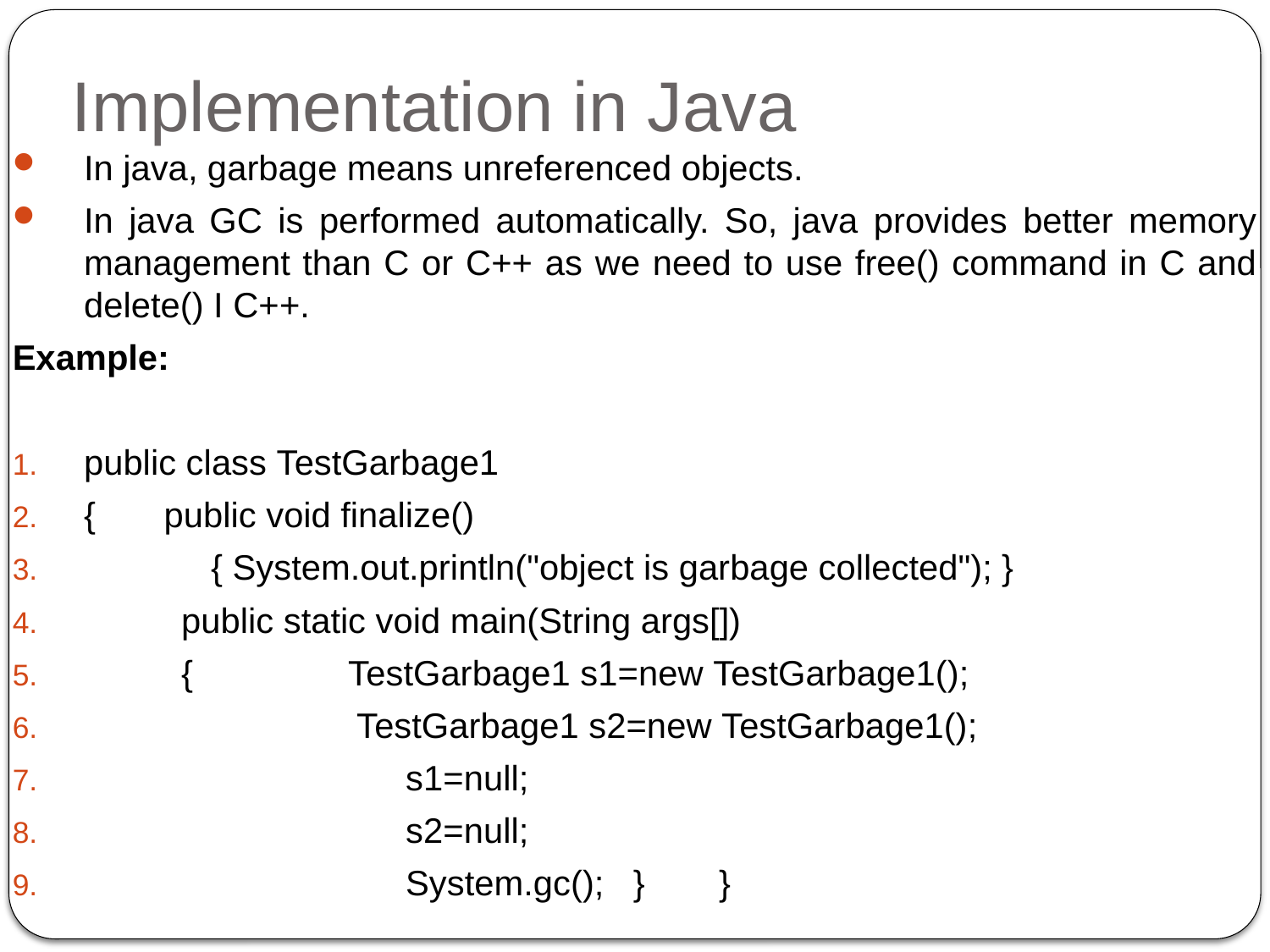

# Implementation in Java
In java, garbage means unreferenced objects.
In java GC is performed automatically. So, java provides better memory management than C or C++ as we need to use free() command in C and delete() I C++.
Example:

public class TestGarbage1
{       public void finalize()
	{ System.out.println("object is garbage collected"); }
          public static void main(String args[])
          {                TestGarbage1 s1=new TestGarbage1();
                            TestGarbage1 s2=new TestGarbage1();
 	                    s1=null;
 	                    s2=null;
 	                    System.gc();   }	}